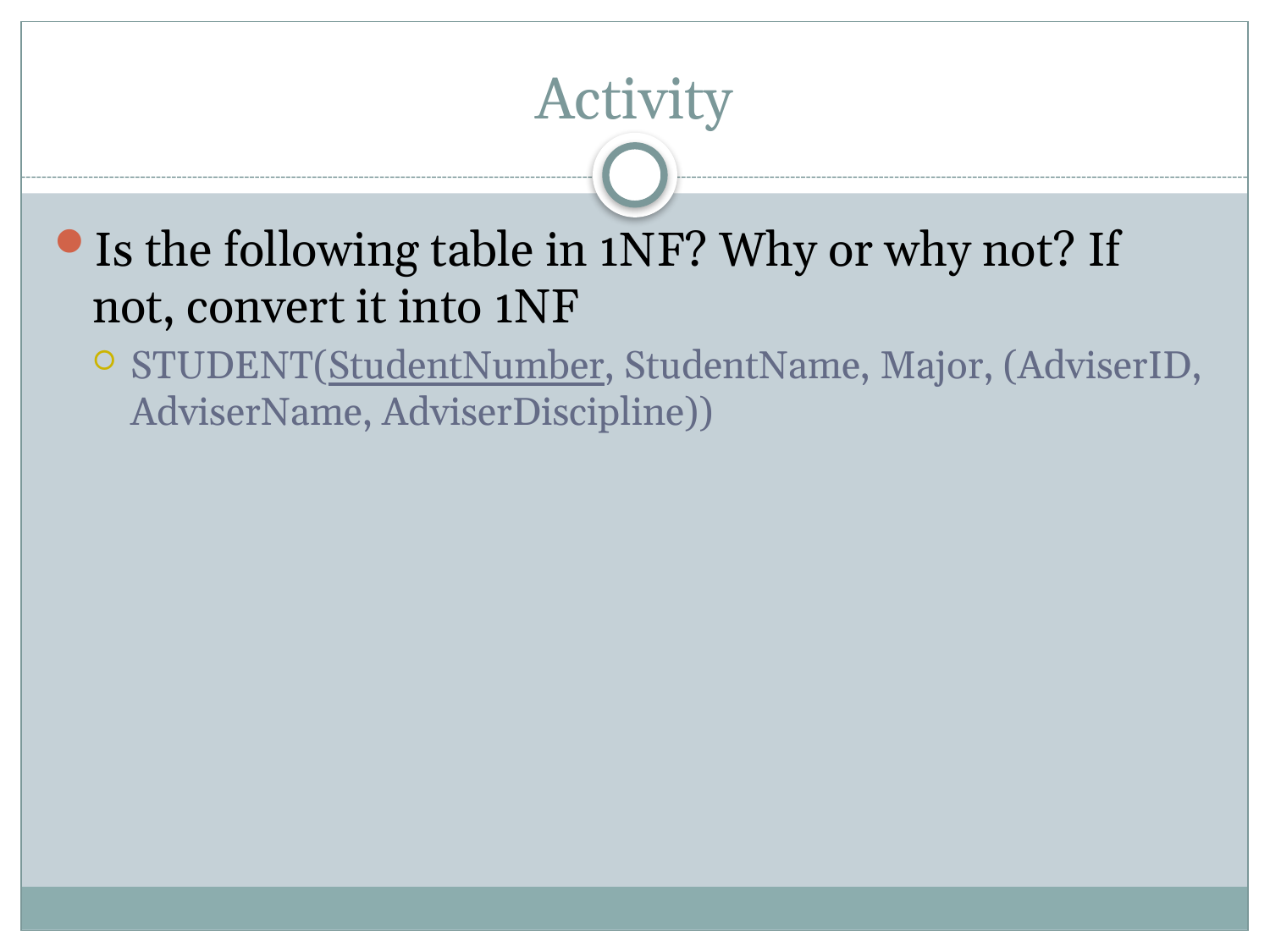

# Activity
Is the following table in 1NF? Why or why not? If not, convert it into 1NF
STUDENT(StudentNumber, StudentName, Major, (AdviserID, AdviserName, AdviserDiscipline))